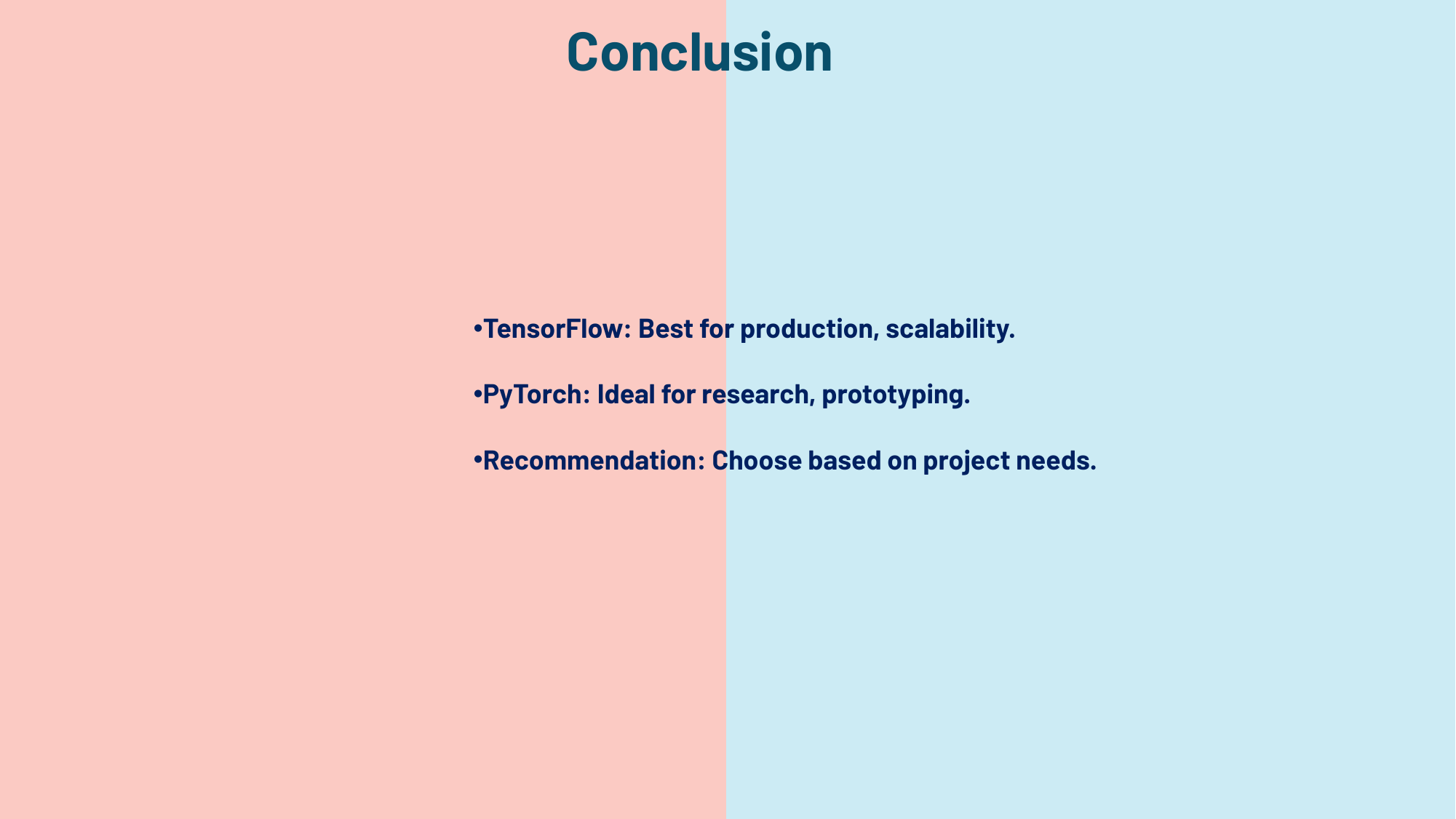

Conclusion
TensorFlow: Best for production, scalability.
PyTorch: Ideal for research, prototyping.
Recommendation: Choose based on project needs.